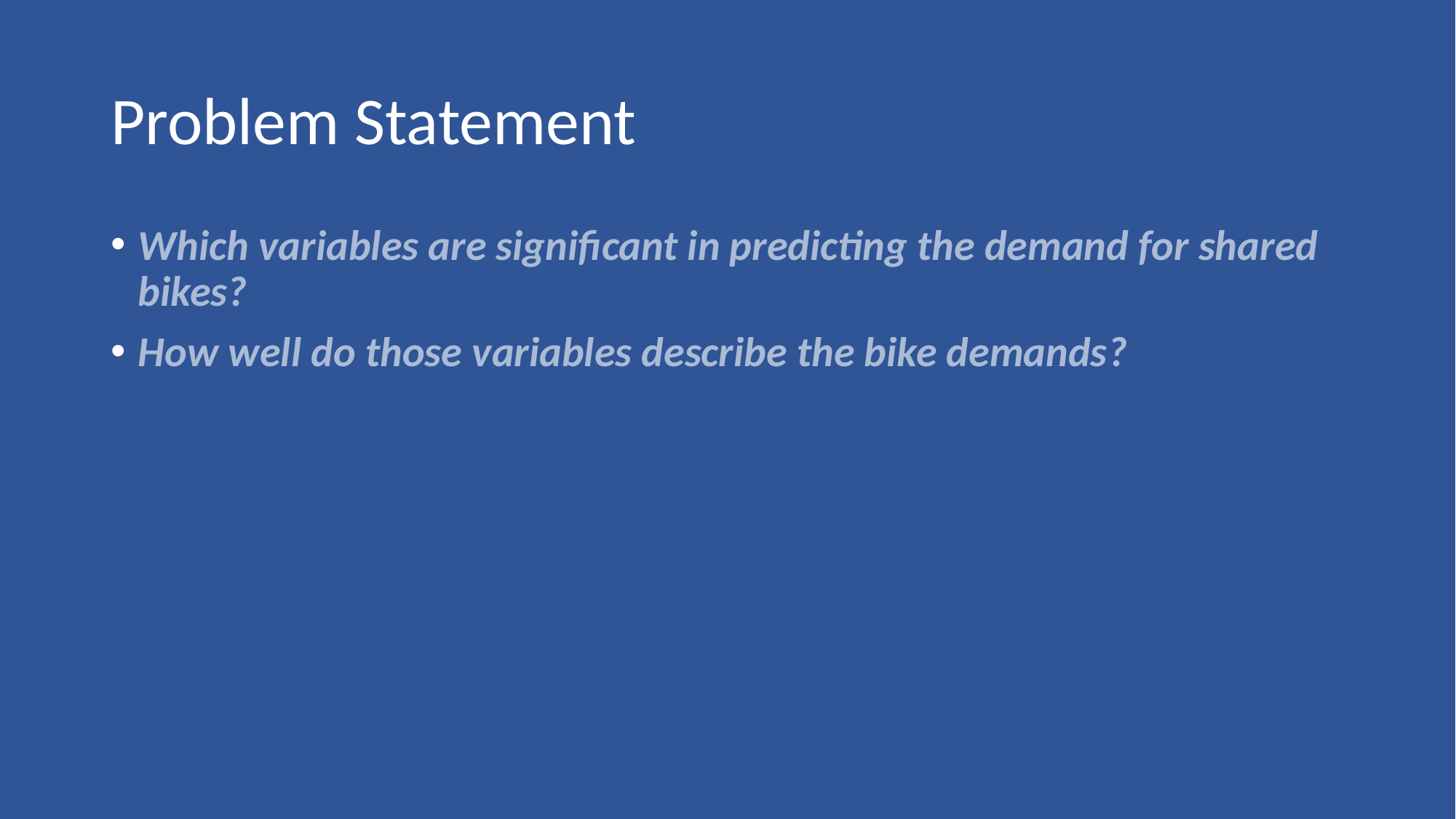

# Problem Statement
Which variables are significant in predicting the demand for shared bikes?
How well do those variables describe the bike demands?